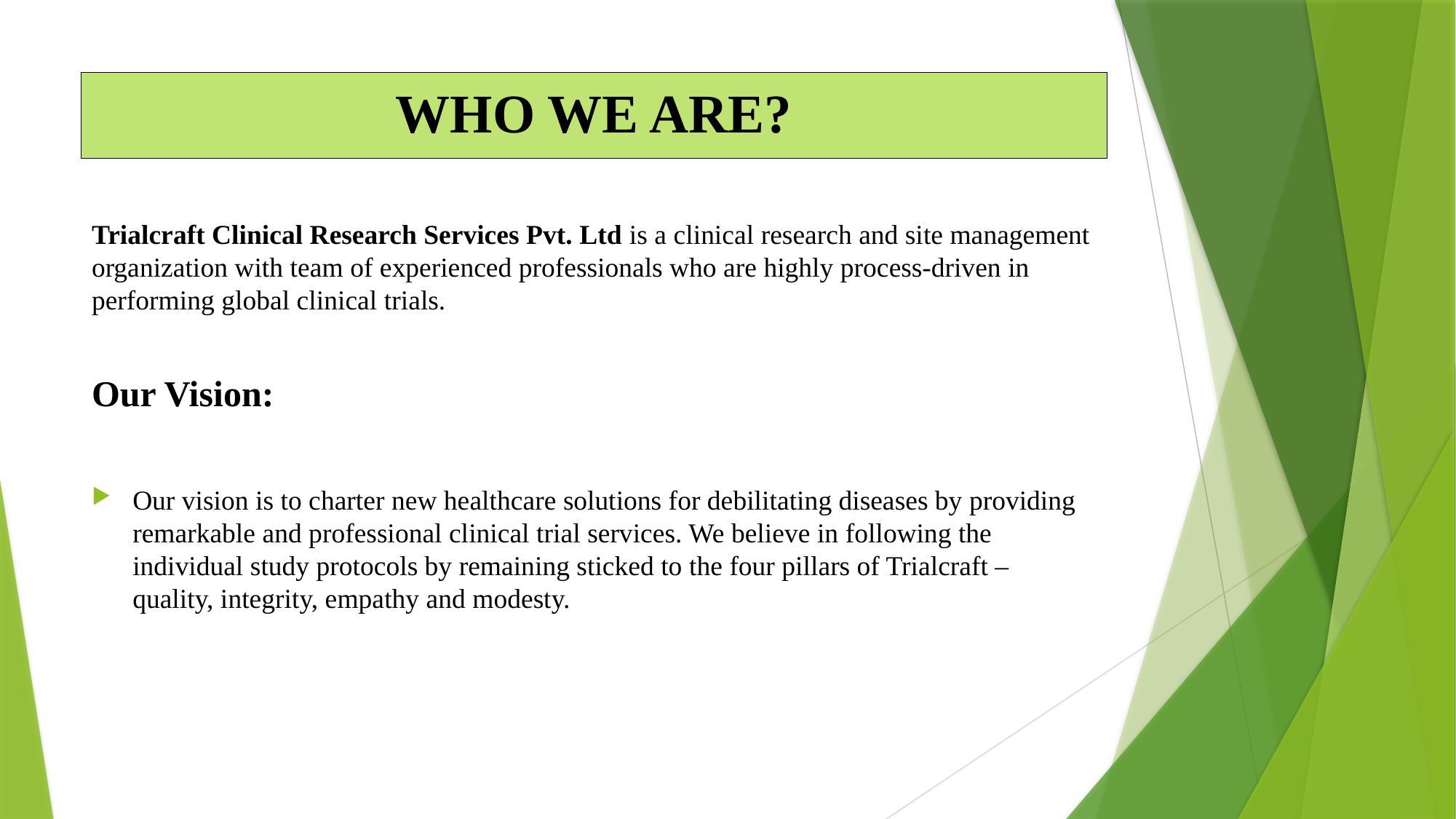

# WHO WE ARE?

Trialcraft Clinical Research Services Pvt. Ltd is a clinical research and site management organization with team of experienced professionals who are highly process-driven in performing global clinical trials.

Our Vision:

Our vision is to charter new healthcare solutions for debilitating diseases by providing remarkable and professional clinical trial services. We believe in following the individual study protocols by remaining sticked to the four pillars of Trialcraft – quality, integrity, empathy and modesty. Visio